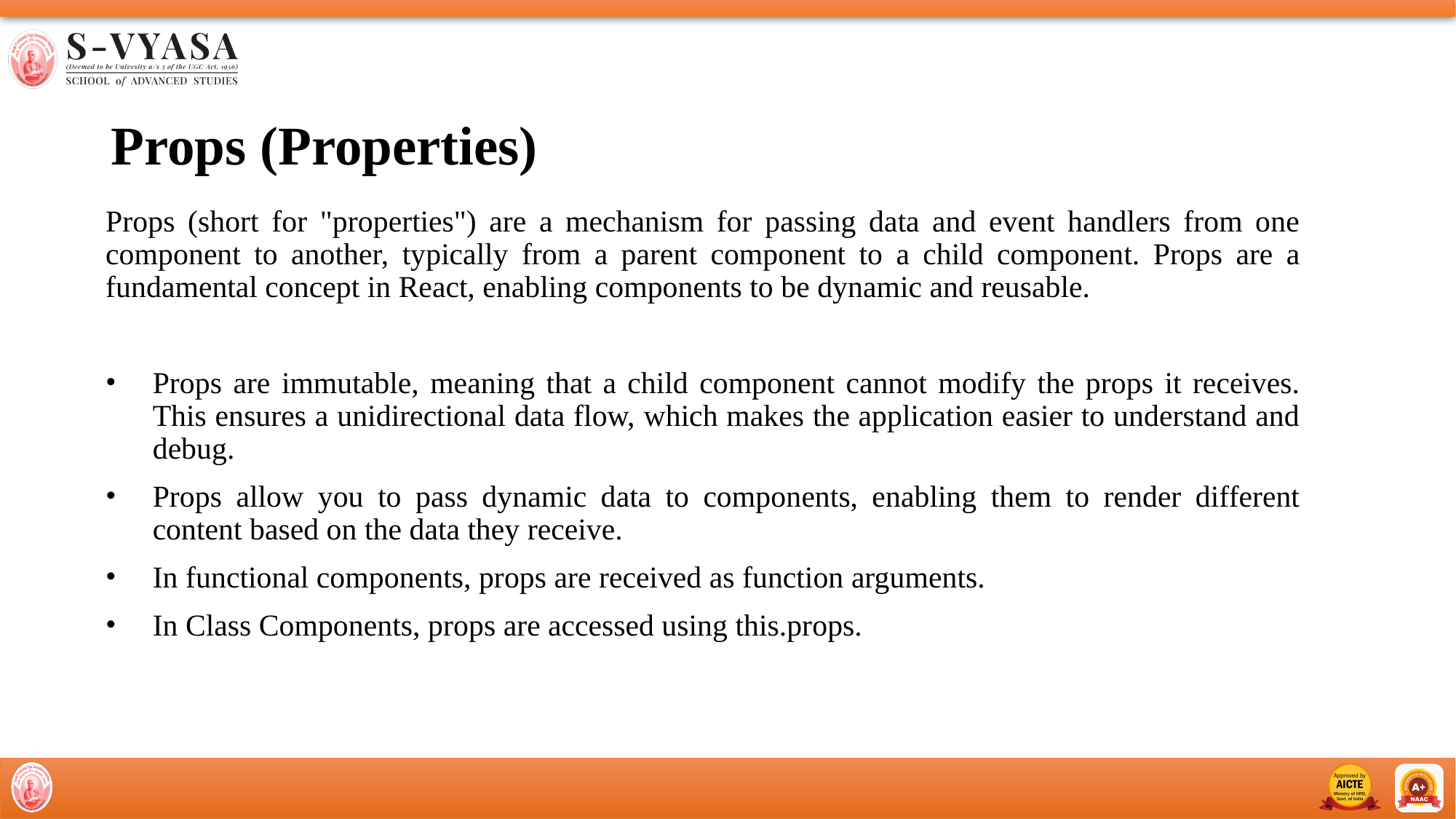

# Props (Properties)
Props (short for "properties") are a mechanism for passing data and event handlers from one component to another, typically from a parent component to a child component. Props are a fundamental concept in React, enabling components to be dynamic and reusable.

Props are immutable, meaning that a child component cannot modify the props it receives. This ensures a unidirectional data flow, which makes the application easier to understand and debug.
Props allow you to pass dynamic data to components, enabling them to render different content based on the data they receive.
In functional components, props are received as function arguments.
In Class Components, props are accessed using this.props.